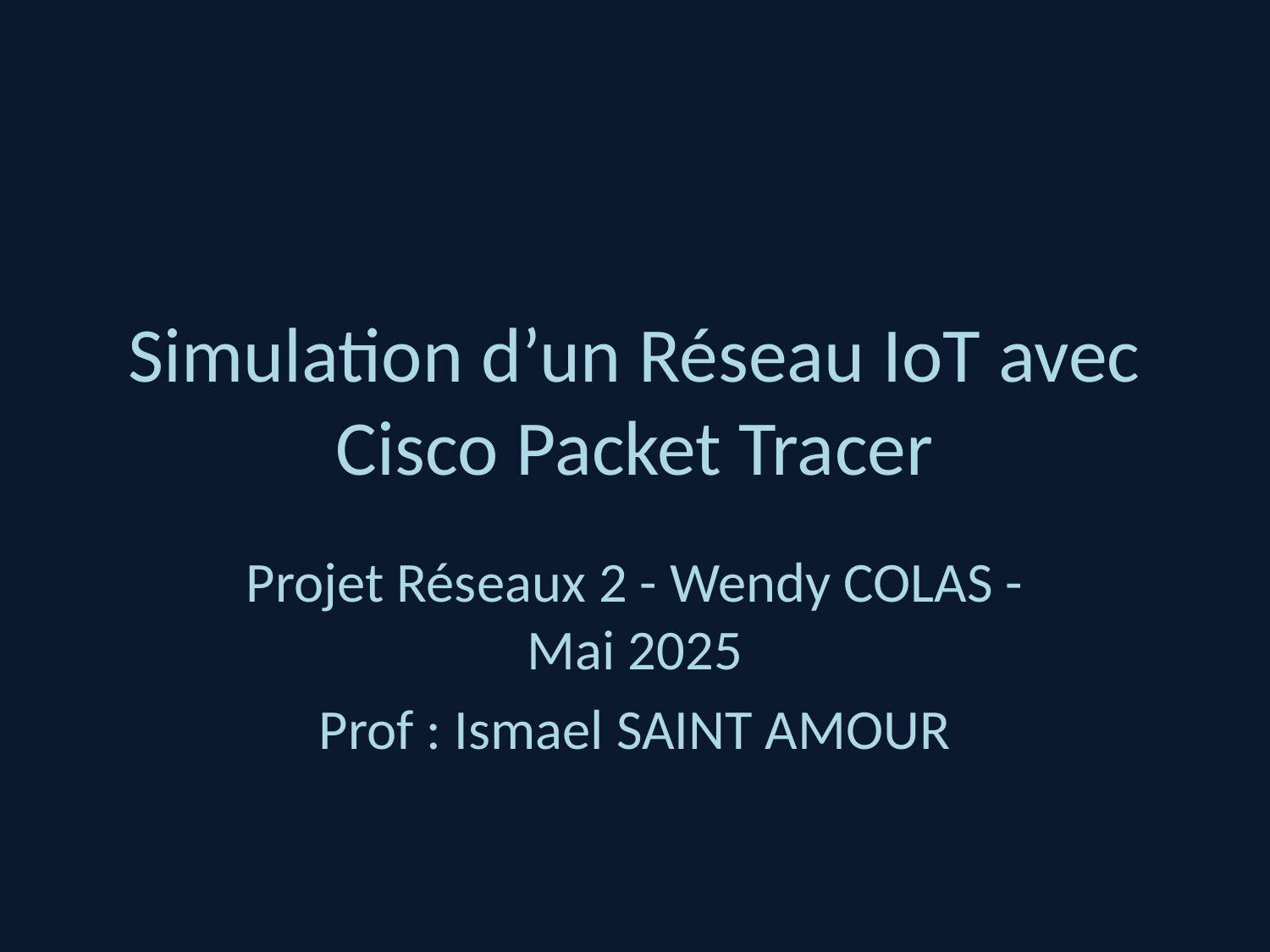

# Simulation d’un Réseau IoT avec Cisco Packet Tracer
Projet Réseaux 2 - Wendy COLAS - Mai 2025
Prof : Ismael SAINT AMOUR